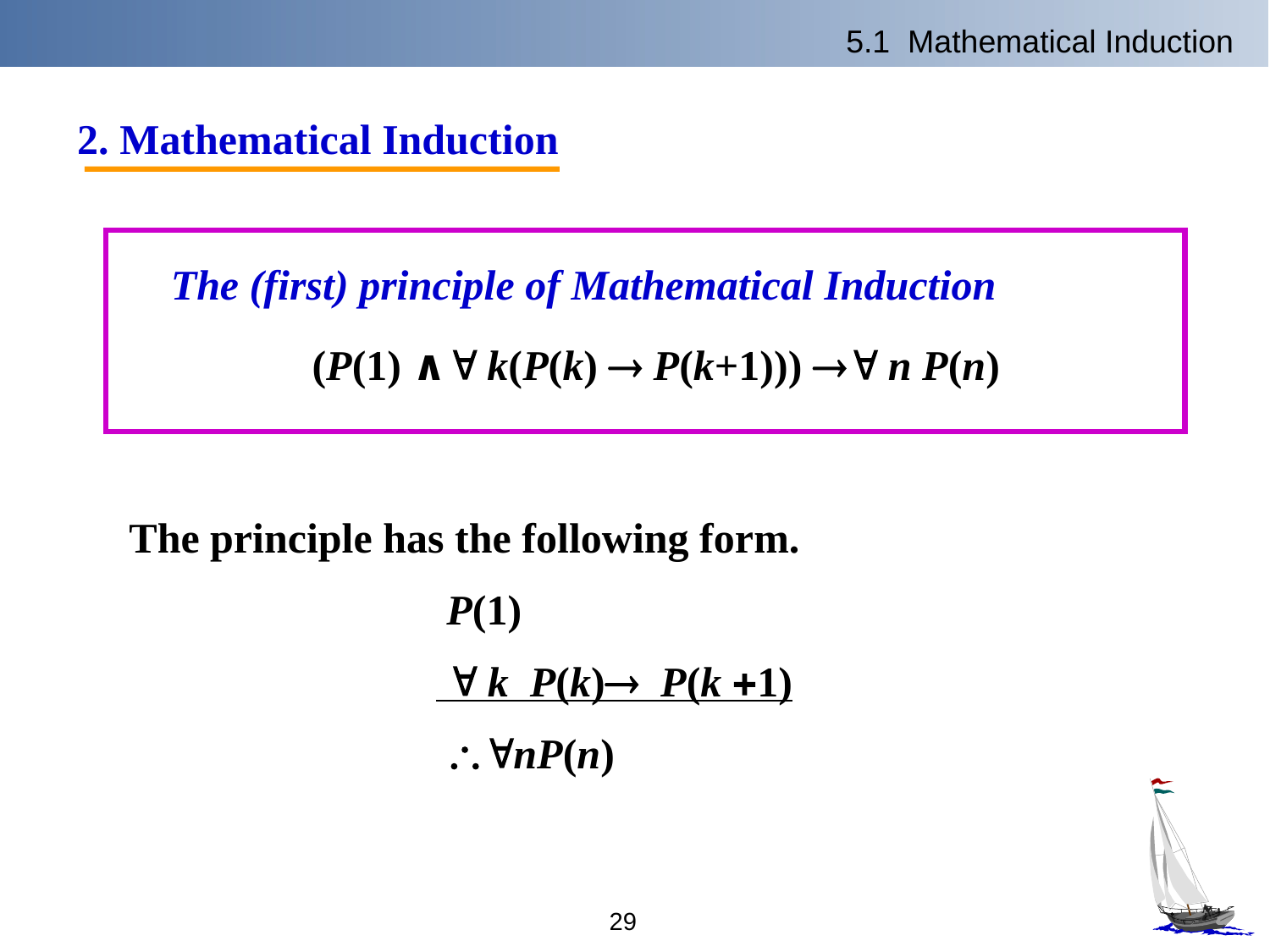

5.1  Mathematical Induction
2. Mathematical Induction

   The (first) principle of Mathematical Induction
    (P(1) ∧∀ k(P(k) → P(k+1))) →∀ n P(n)
The principle has the following form.
      P(1)
      ∀ k  P(k)→ P(k +1)
   ∴∀nP(n)
29